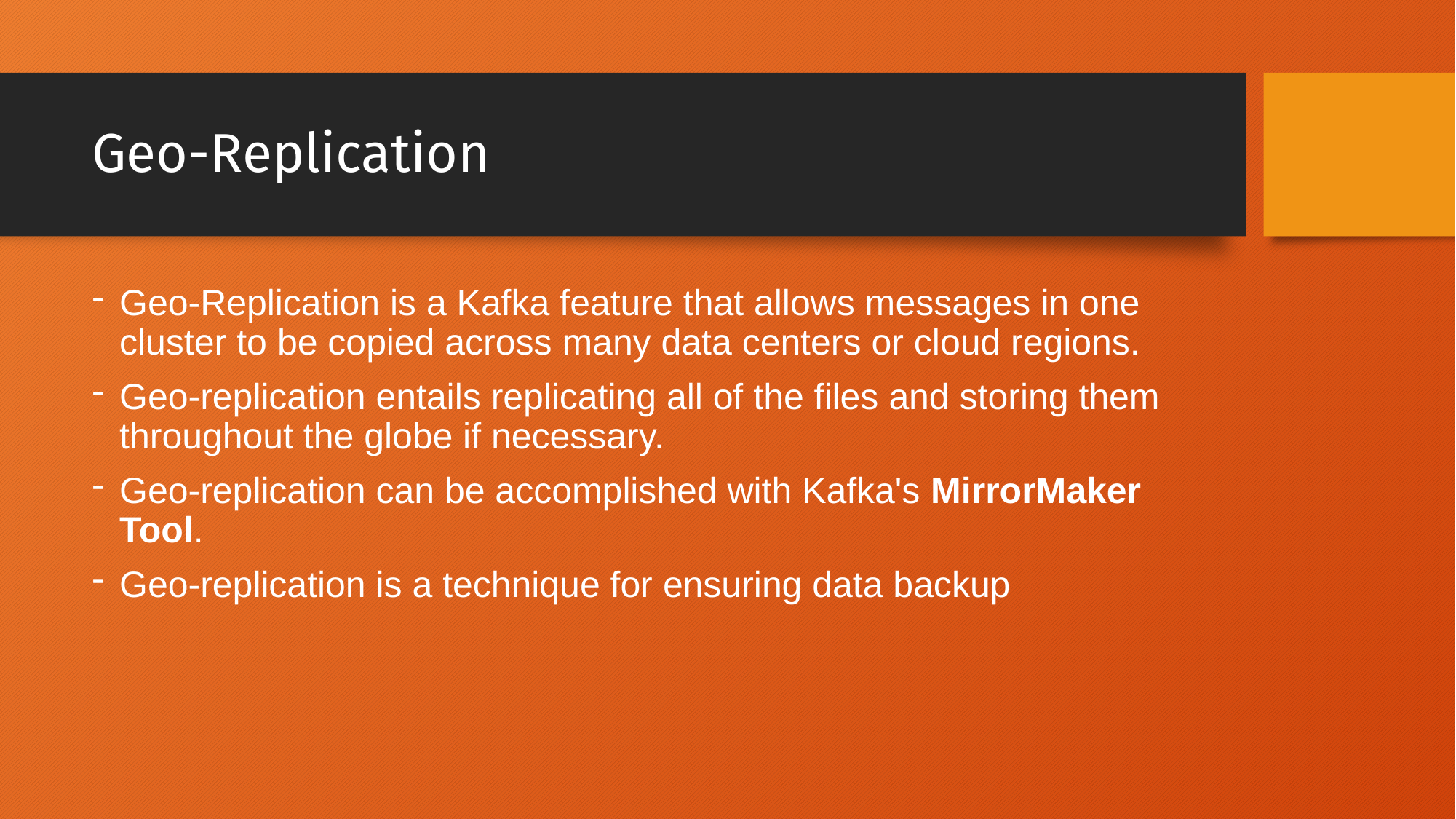

# Geo-Replication
Geo-Replication is a Kafka feature that allows messages in one cluster to be copied across many data centers or cloud regions.
Geo-replication entails replicating all of the files and storing them throughout the globe if necessary.
Geo-replication can be accomplished with Kafka's MirrorMaker Tool.
Geo-replication is a technique for ensuring data backup